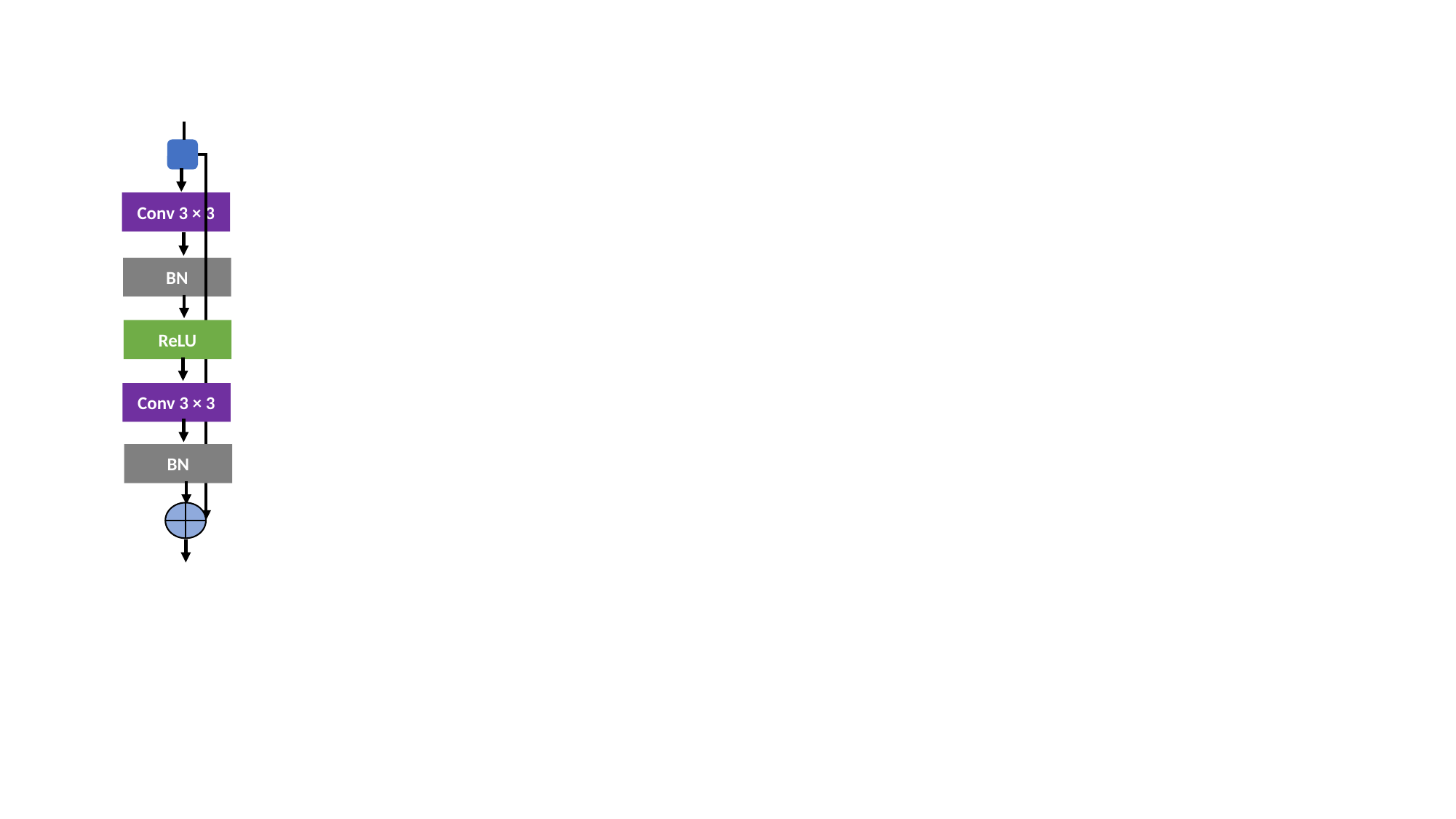

Conv 3 × 3
BN
ReLU
Conv 3 × 3
BN